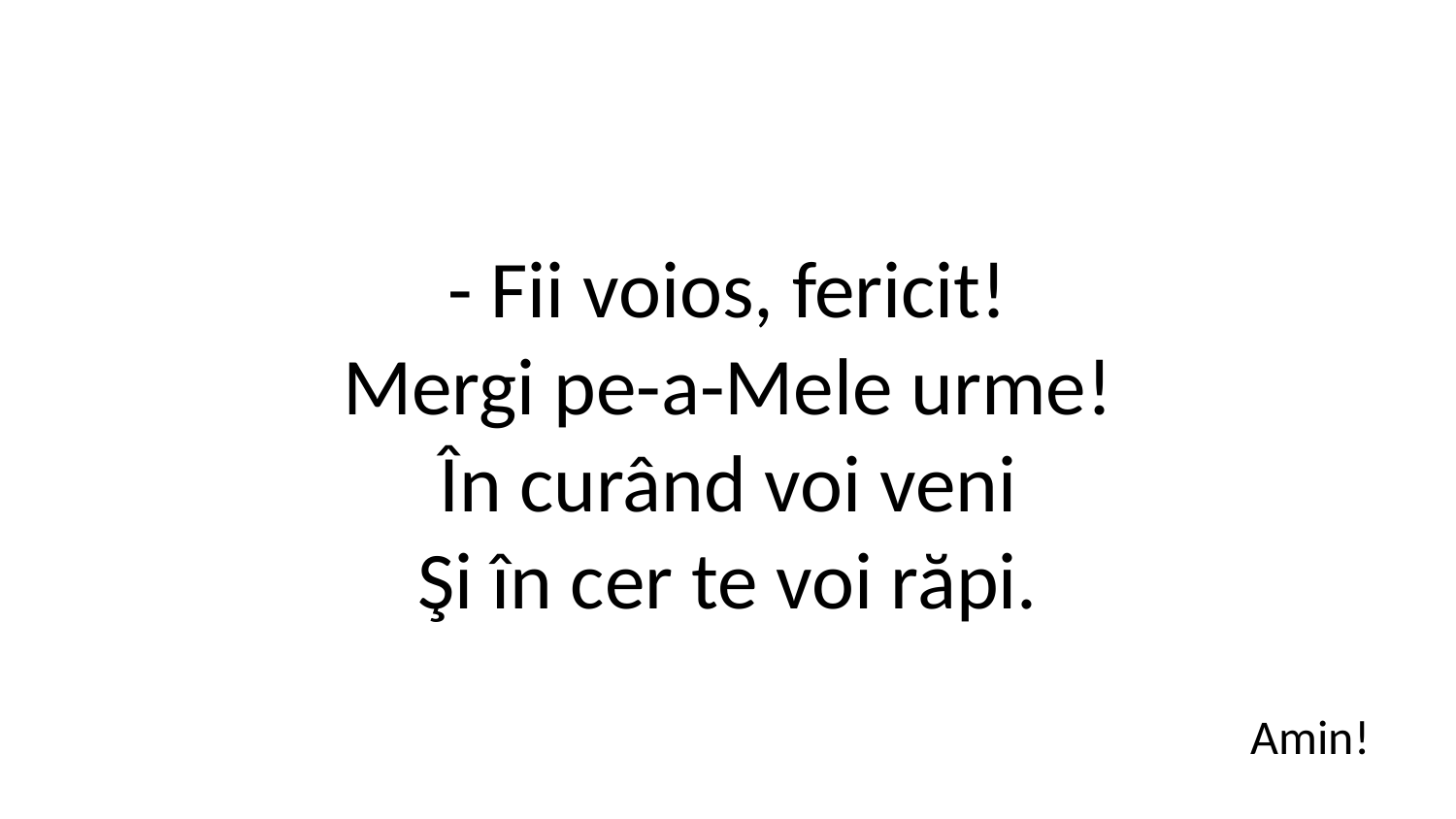

- Fii voios, fericit!
Mergi pe-a-Mele urme!
În curând voi veni
Şi în cer te voi răpi.

Amin!